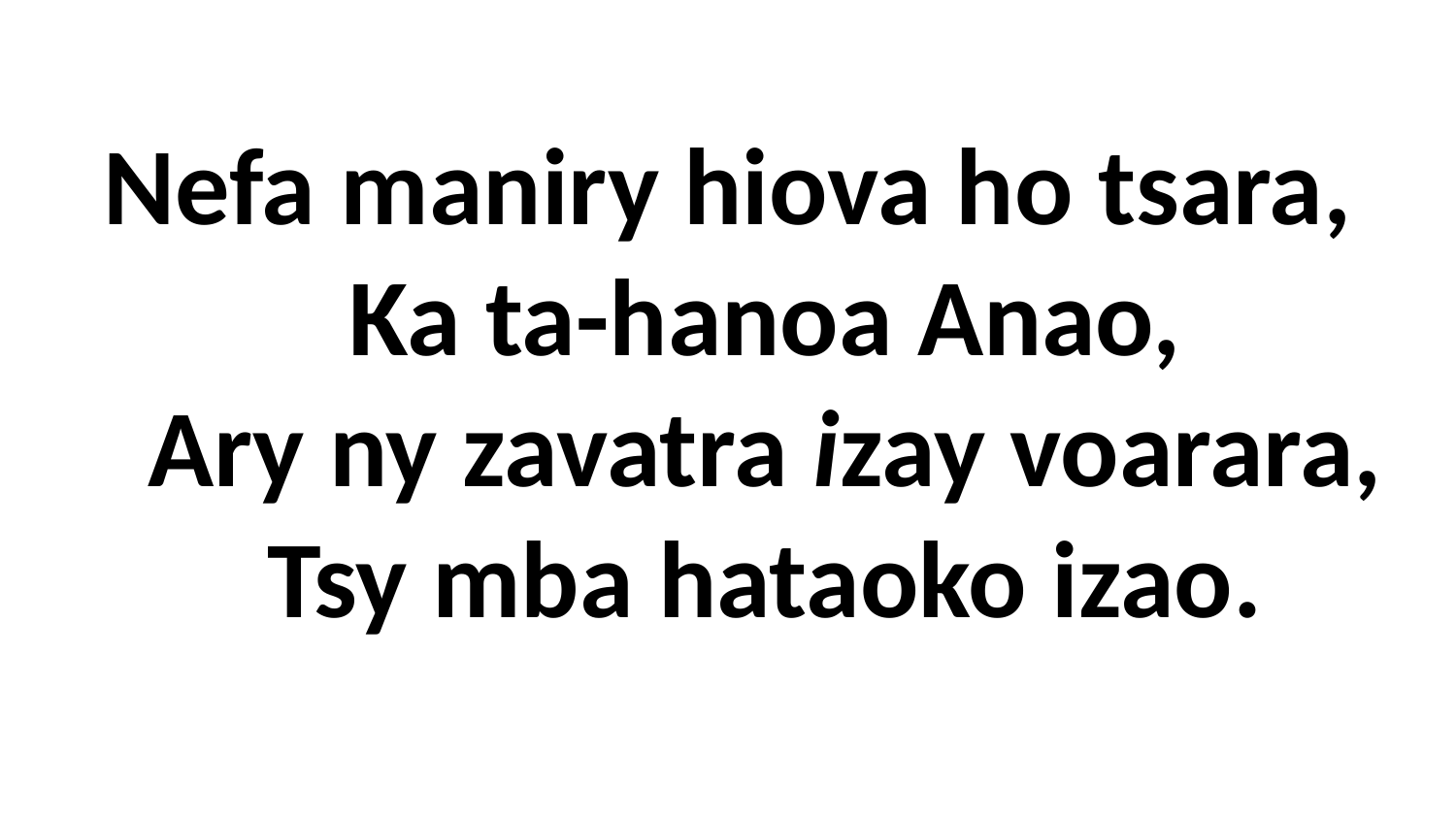

# Nefa maniry hiova ho tsara, Ka ta-hanoa Anao, Ary ny zavatra izay voarara, Tsy mba hataoko izao.